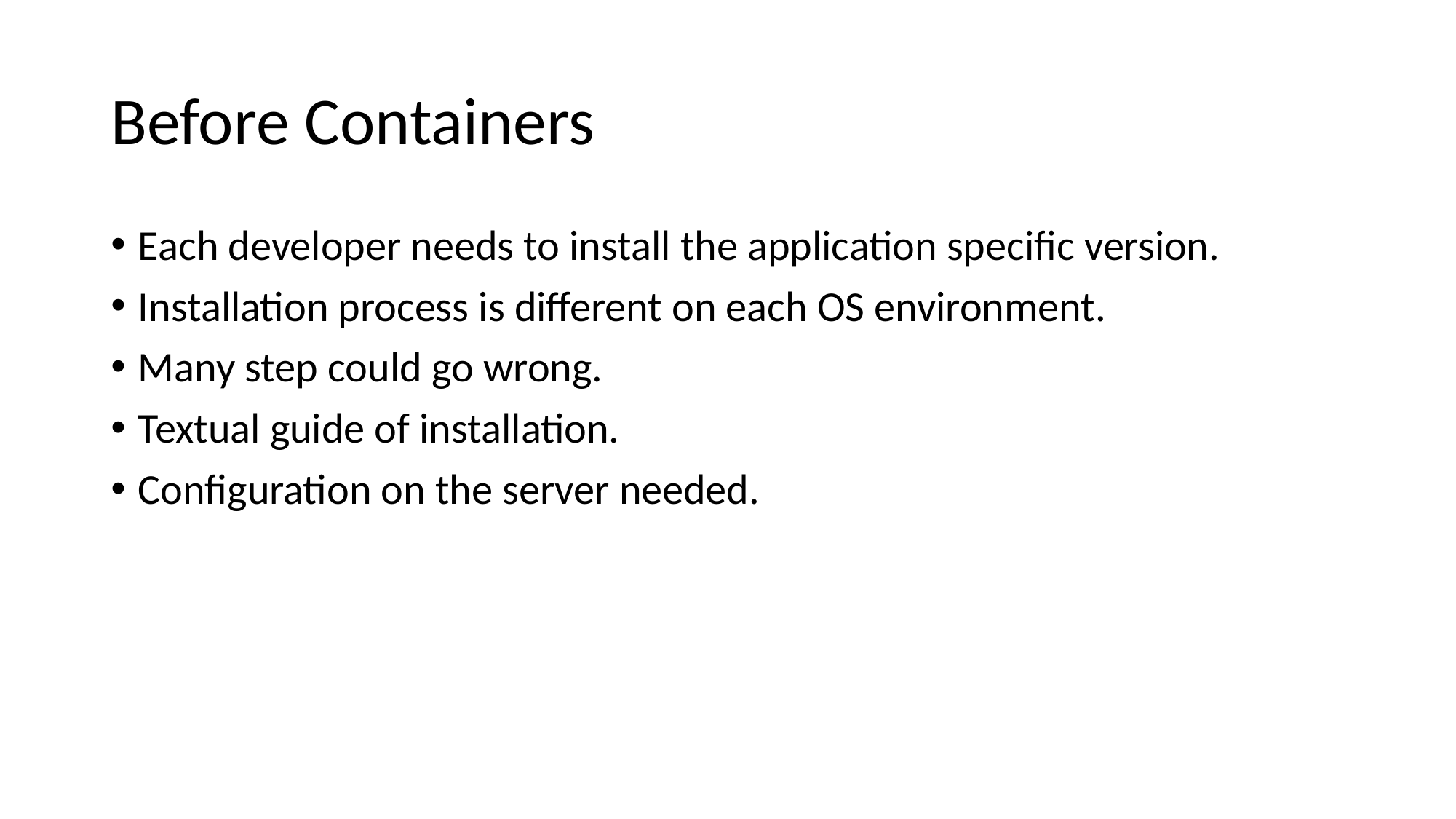

# Before Containers
Each developer needs to install the application specific version.
Installation process is different on each OS environment.
Many step could go wrong.
Textual guide of installation.
Configuration on the server needed.